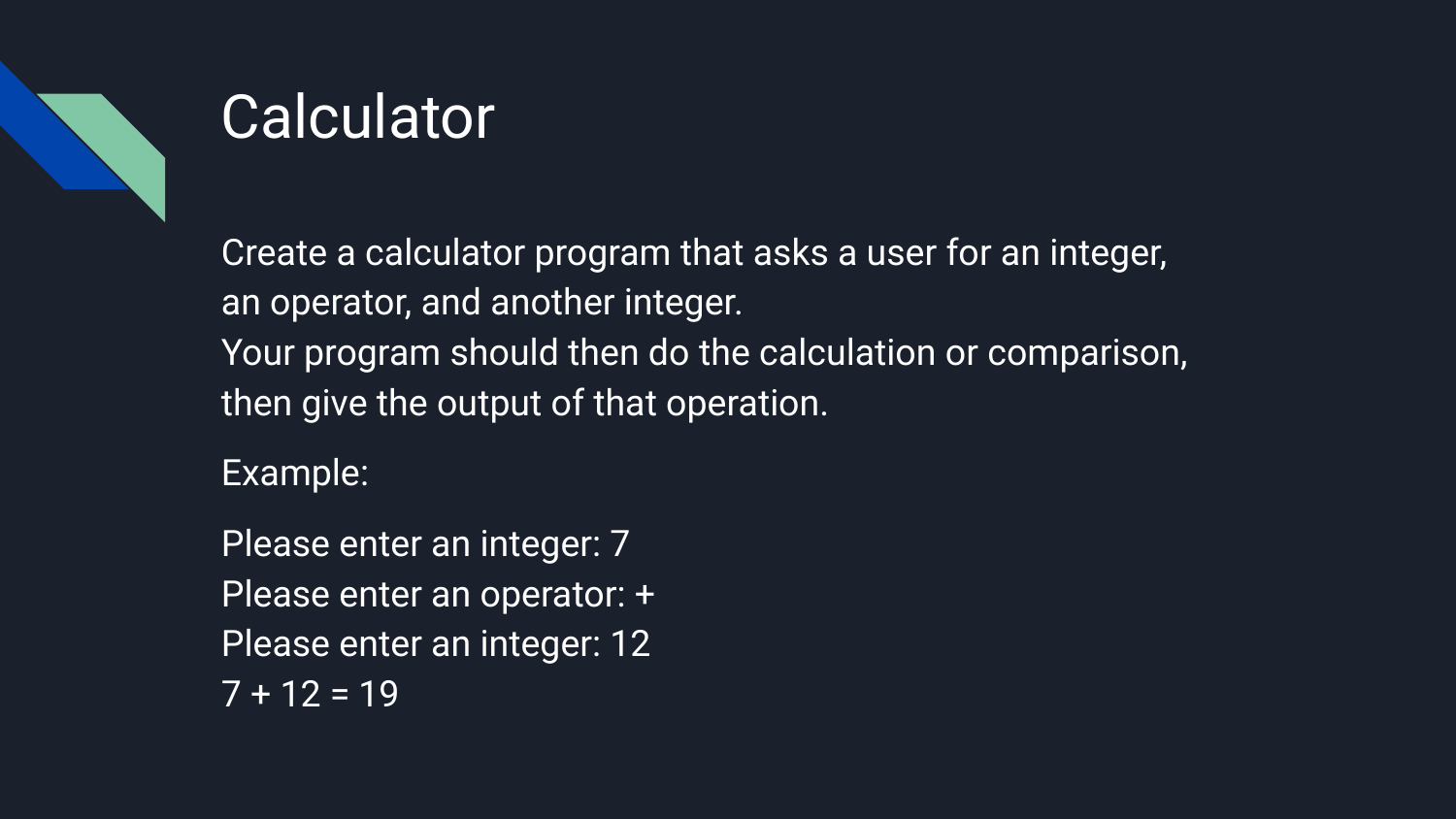

# Calculator
Create a calculator program that asks a user for an integer, an operator, and another integer.
Your program should then do the calculation or comparison, then give the output of that operation.
Example:
Please enter an integer: 7
Please enter an operator: +
Please enter an integer: 12
7 + 12 = 19